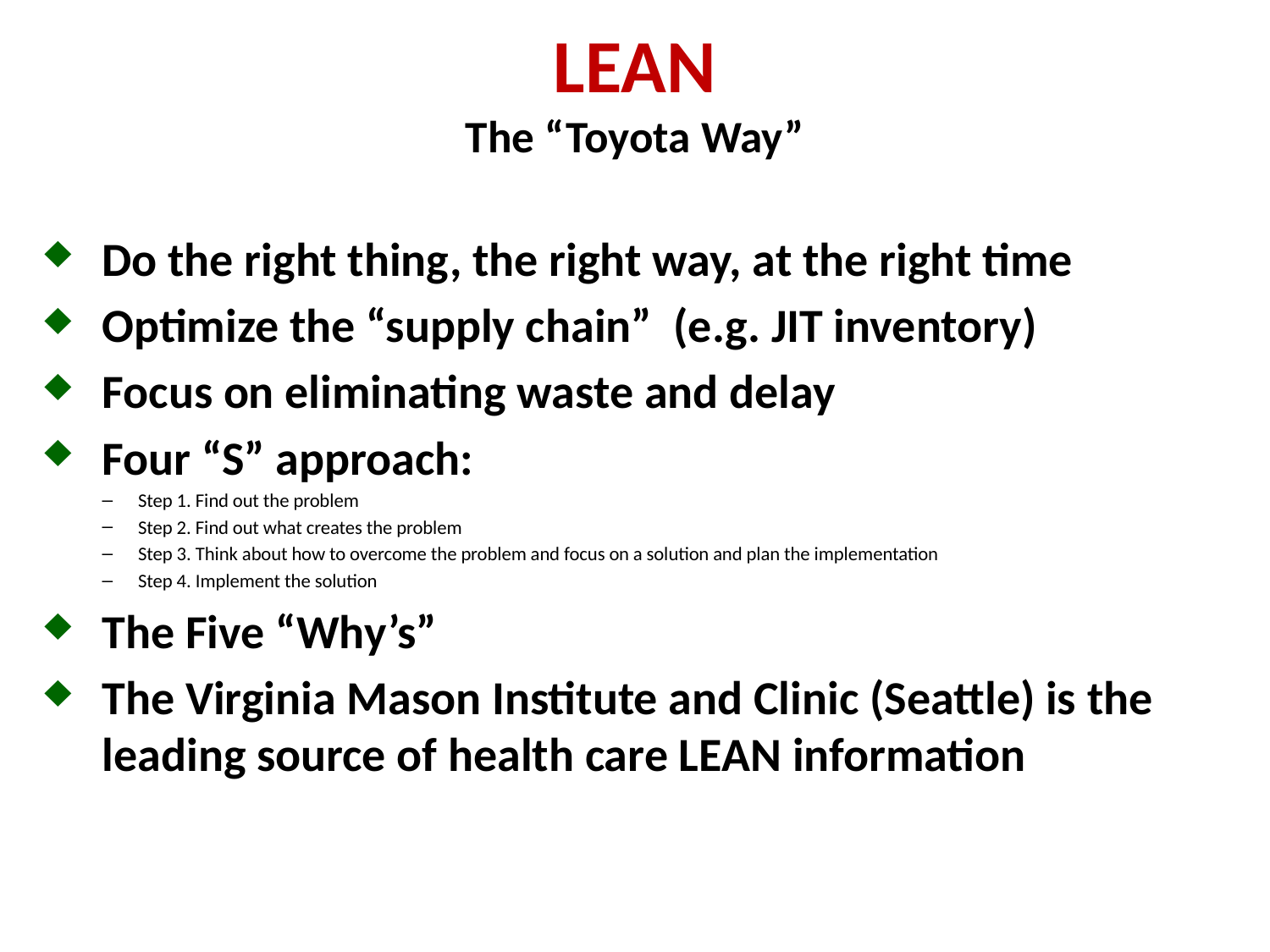

# LEAN The “Toyota Way”
Do the right thing, the right way, at the right time
Optimize the “supply chain”  (e.g. JIT inventory)
Focus on eliminating waste and delay
Four “S” approach:
Step 1. Find out the problem
Step 2. Find out what creates the problem
Step 3. Think about how to overcome the problem and focus on a solution and plan the implementation
Step 4. Implement the solution
The Five “Why’s”
The Virginia Mason Institute and Clinic (Seattle) is the leading source of health care LEAN information